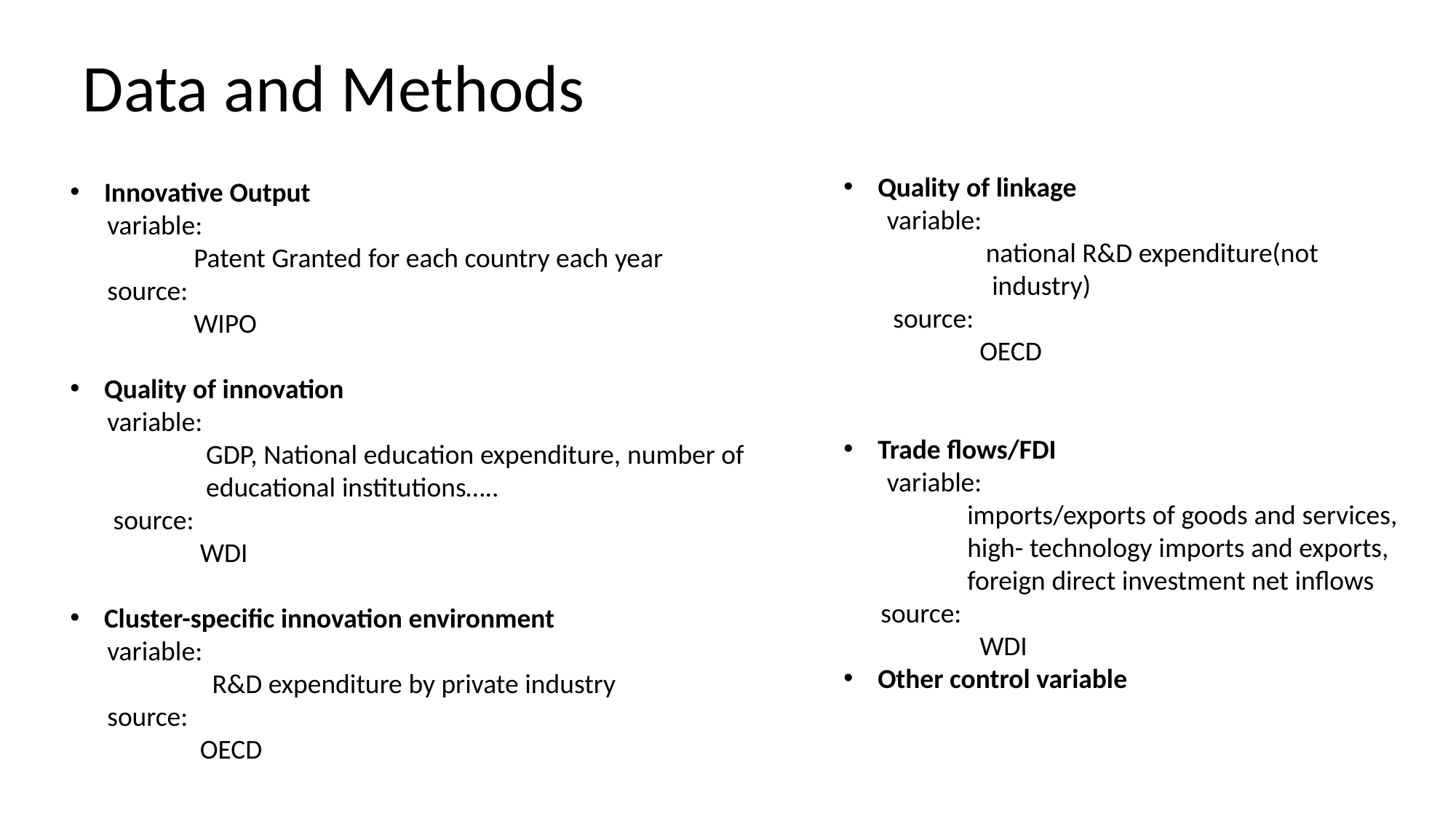

# Data and Methods
Quality of linkage
       variable:
                       national R&D expenditure(not
                        industry)
        source:
                      OECD

Trade flows/FDI
       variable:
                    imports/exports of goods and services,
                    high- technology imports and exports,
                    foreign direct investment net inflows
      source:
                      WDI
Other control variable

Innovative Output
      variable:
                    Patent Granted for each country each year
      source:
                    WIPO

Quality of innovation
      variable:
                      GDP, National education expenditure, number of
                      educational institutions…..
       source:
                     WDI

Cluster-specific innovation environment
      variable:
                       R&D expenditure by private industry
      source:
                     OECD